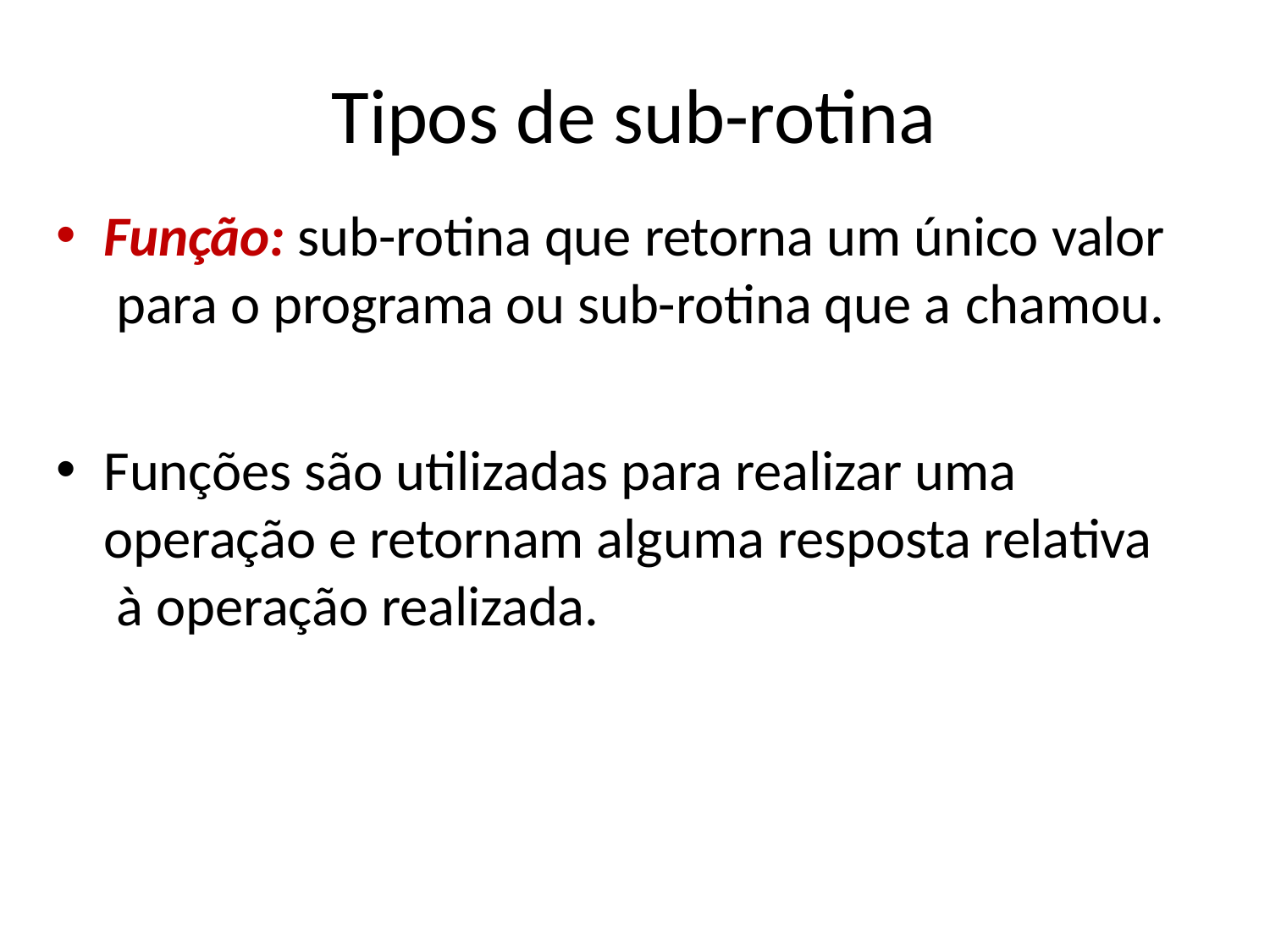

# Tipos de sub-rotina
Função: sub-rotina que retorna um único valor  para o programa ou sub-rotina que a chamou.

Funções são utilizadas para realizar uma  operação e retornam alguma resposta relativa  à operação realizada.